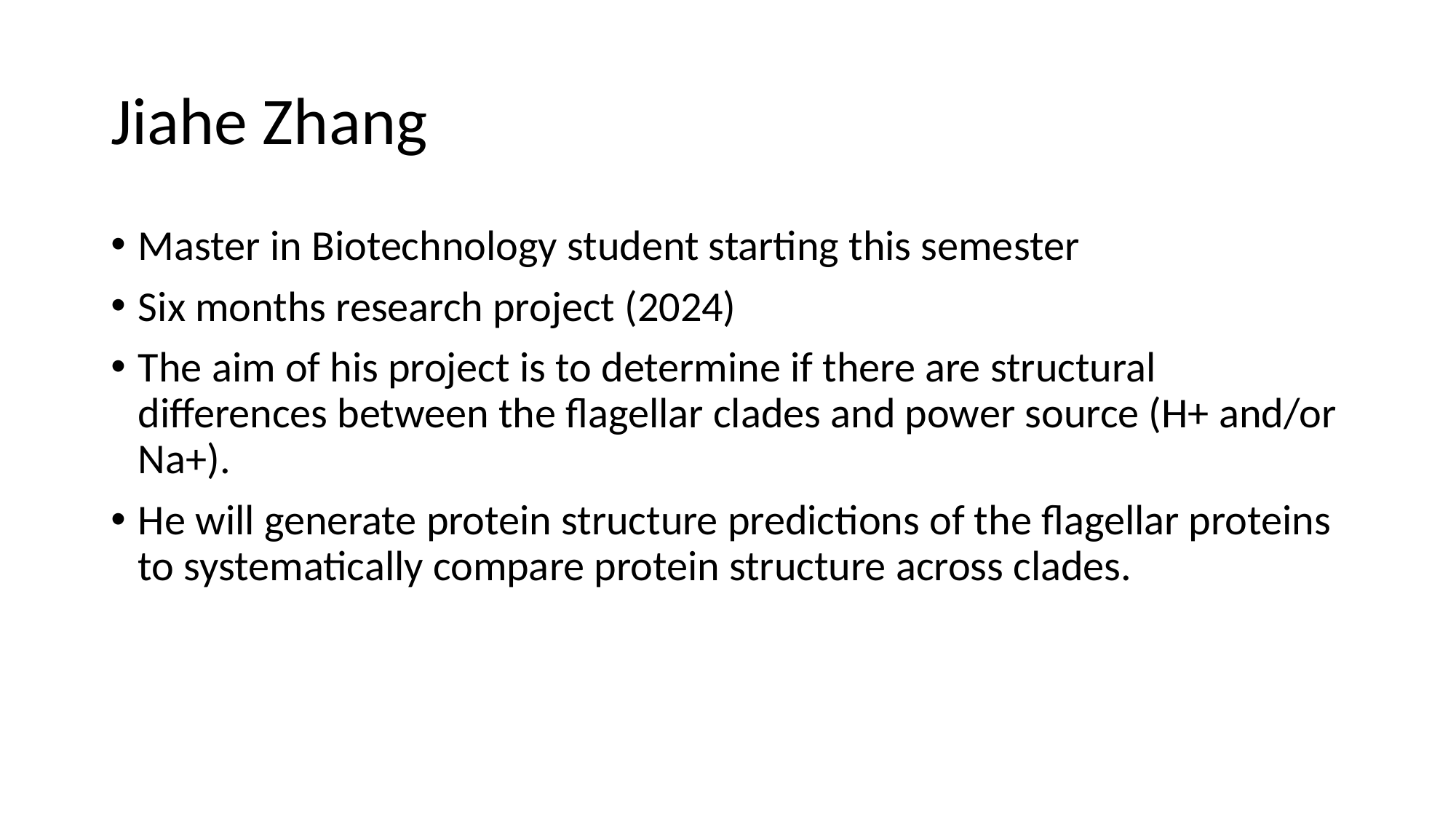

# Jiahe Zhang
Master in Biotechnology student starting this semester
Six months research project (2024)
The aim of his project is to determine if there are structural differences between the flagellar clades and power source (H+ and/or Na+).
He will generate protein structure predictions of the flagellar proteins to systematically compare protein structure across clades.